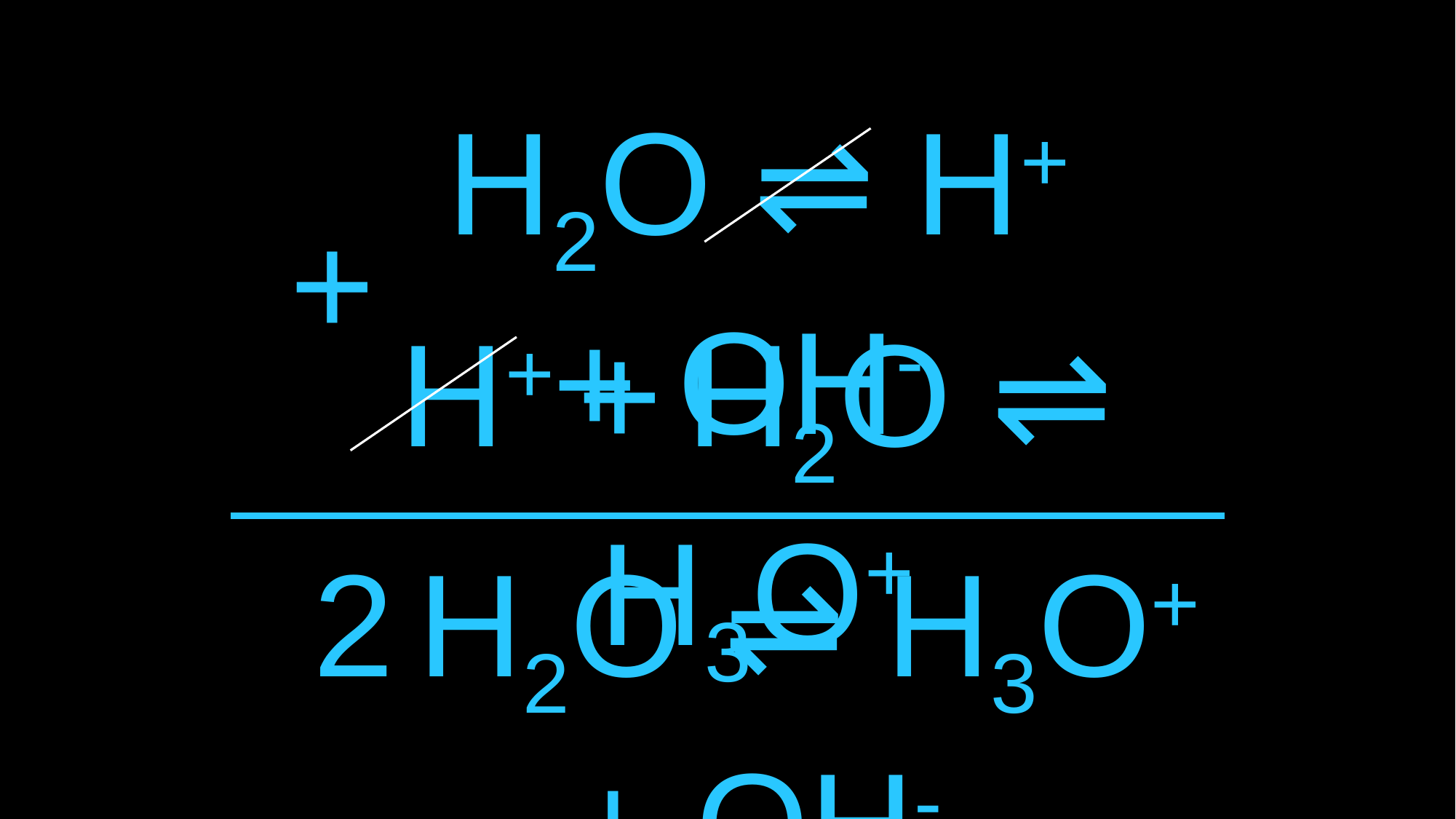

H2O ⇌ H+ + OH-
+
H+ + H2O ⇌ H3O+
2 H2O ⇌ H3O+ + OH-